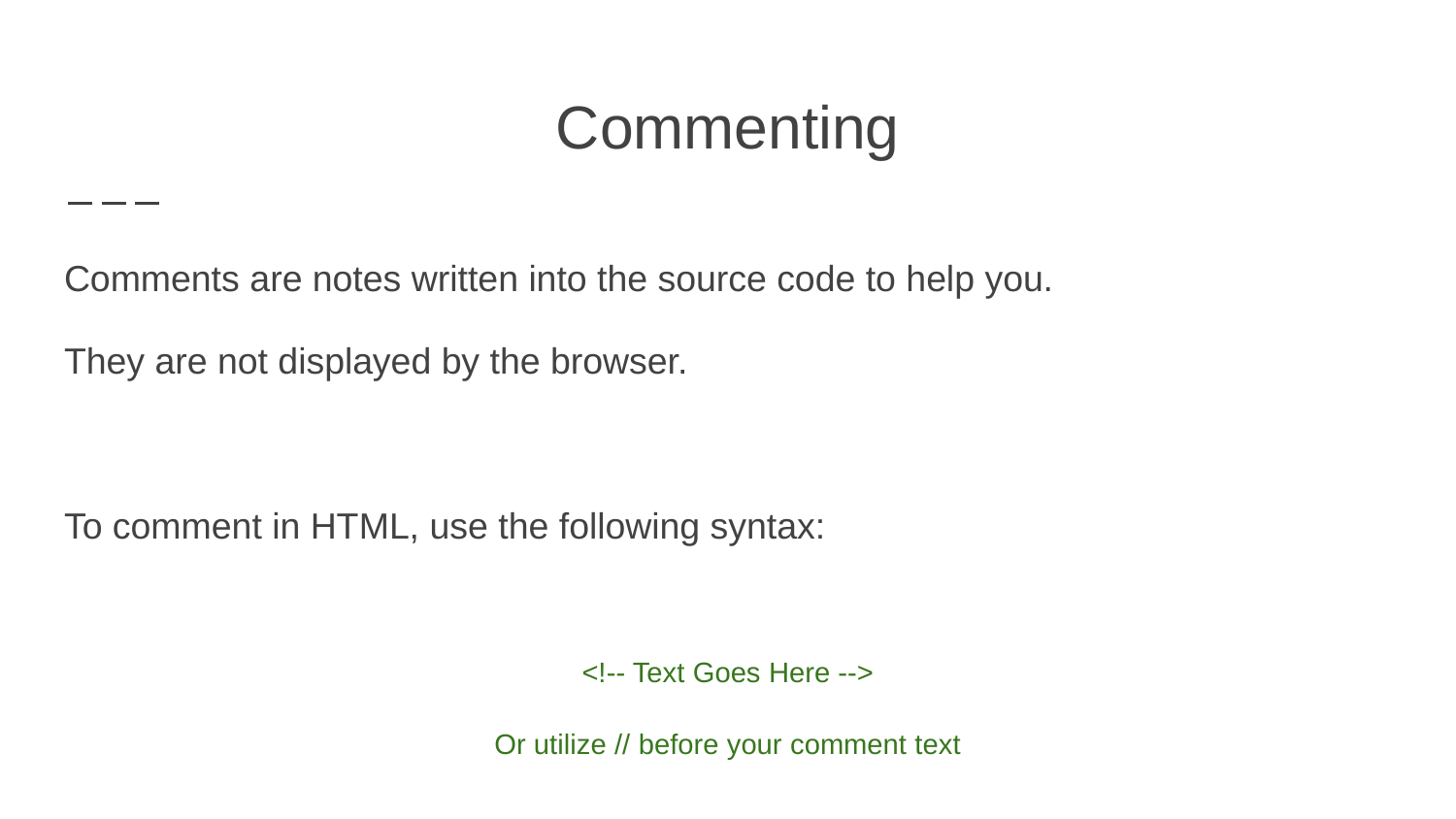

# Commenting
Comments are notes written into the source code to help you.
They are not displayed by the browser.

To comment in HTML, use the following syntax:

<!-- Text Goes Here -->
Or utilize // before your comment text